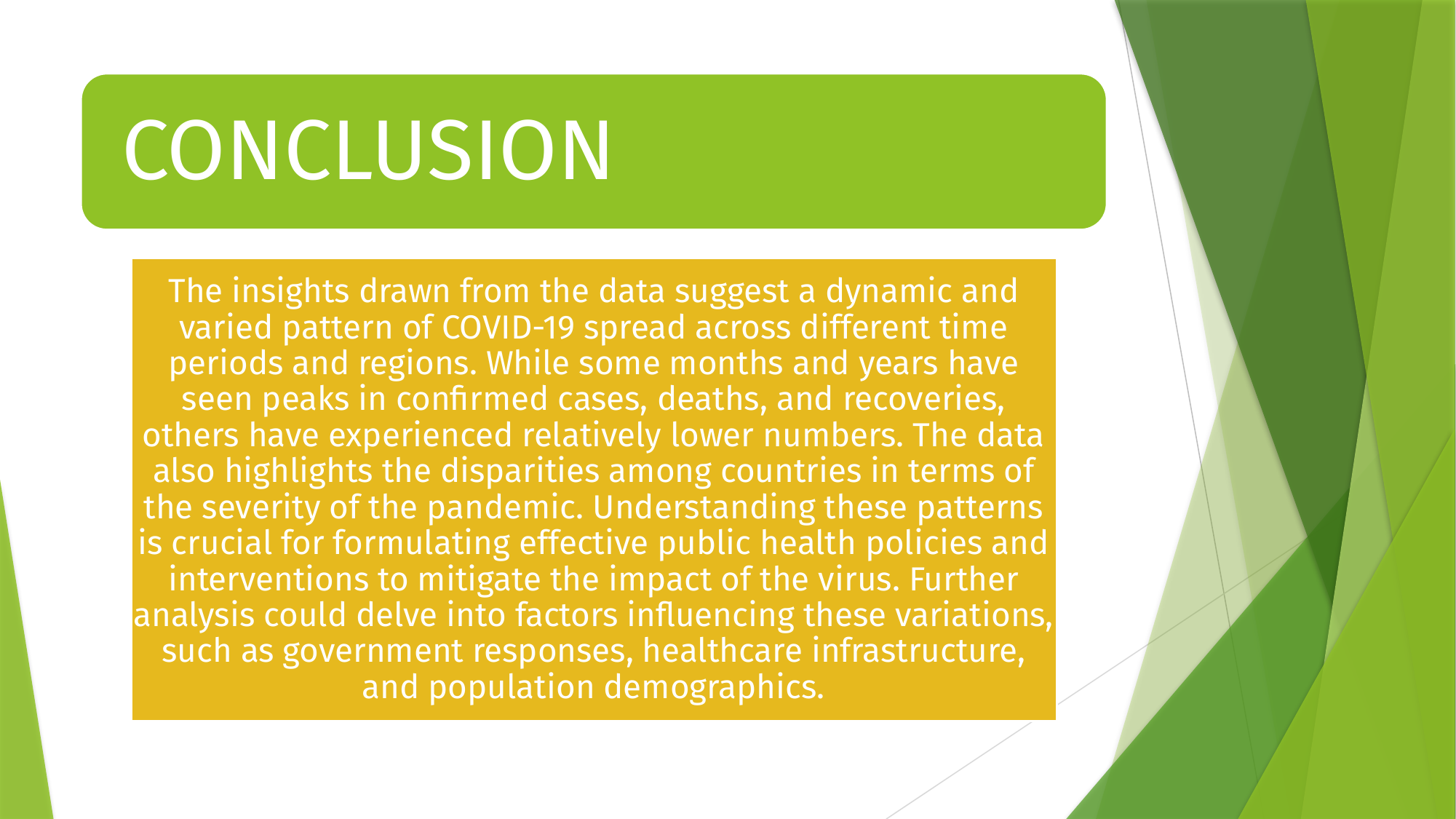

CONCLUSION
The insights drawn from the data suggest a dynamic and varied pattern of COVID-19 spread across different time periods and regions. While some months and years have seen peaks in confirmed cases, deaths, and recoveries, others have experienced relatively lower numbers. The data also highlights the disparities among countries in terms of the severity of the pandemic. Understanding these patterns is crucial for formulating effective public health policies and interventions to mitigate the impact of the virus. Further analysis could delve into factors influencing these variations, such as government responses, healthcare infrastructure, and population demographics.